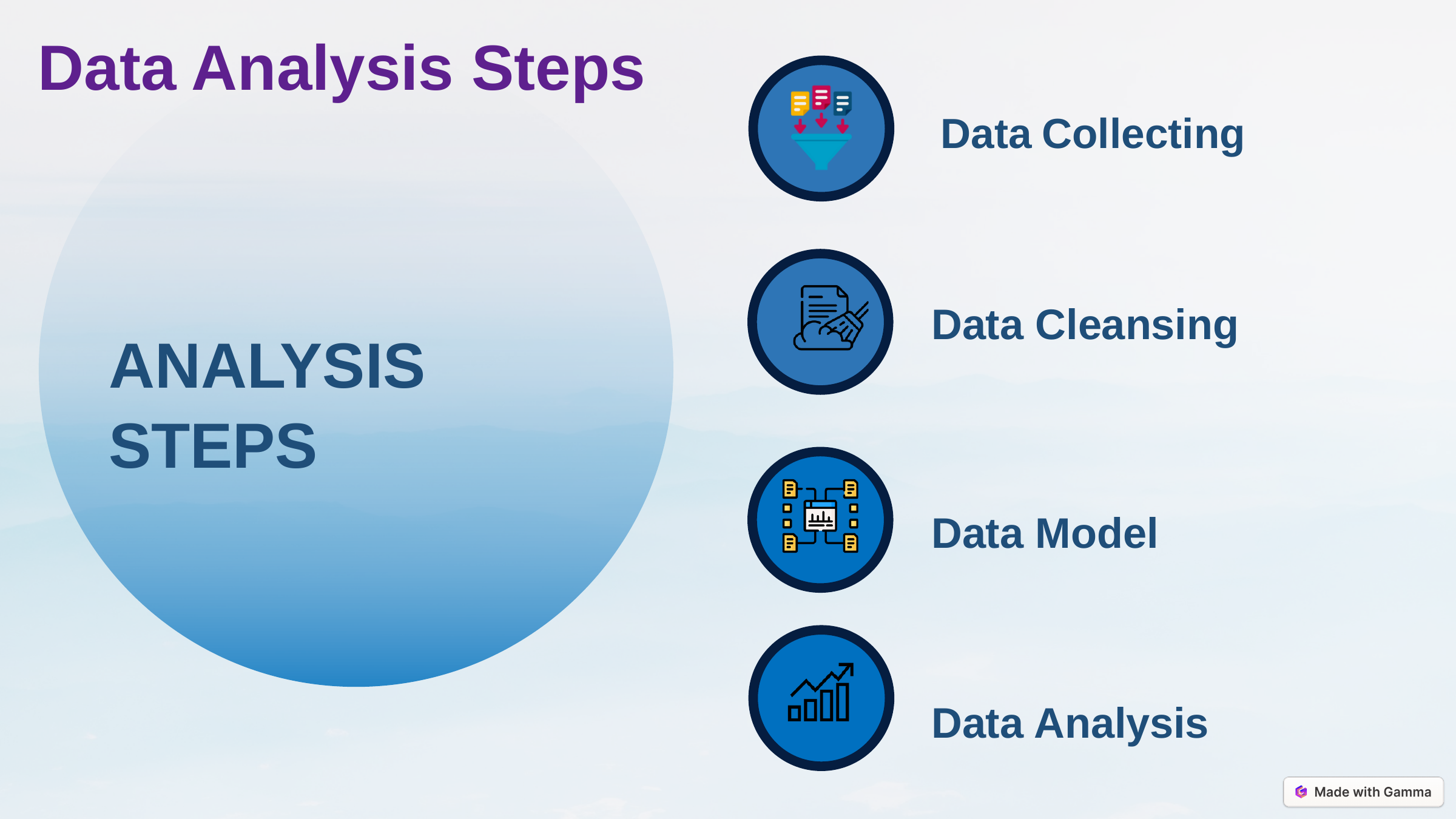

Data Analysis Steps

Data Collecting

Data Cleansing
ANALYSIS STEPS

Data Model

Data Analysis